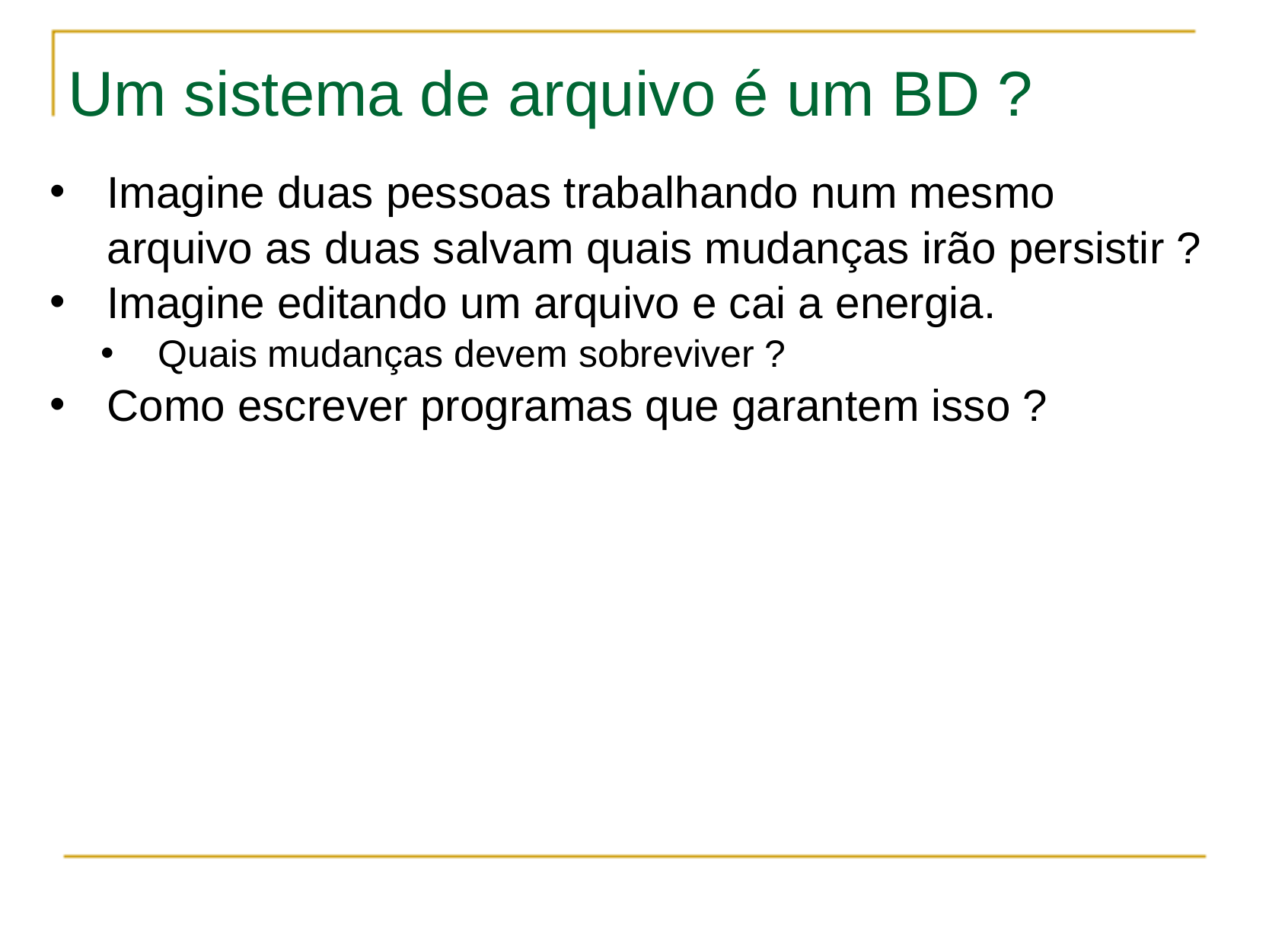

# Um sistema de arquivo é um BD ?
Imagine duas pessoas trabalhando num mesmo arquivo as duas salvam quais mudanças irão persistir ?
Imagine editando um arquivo e cai a energia.
Quais mudanças devem sobreviver ?
Como escrever programas que garantem isso ?